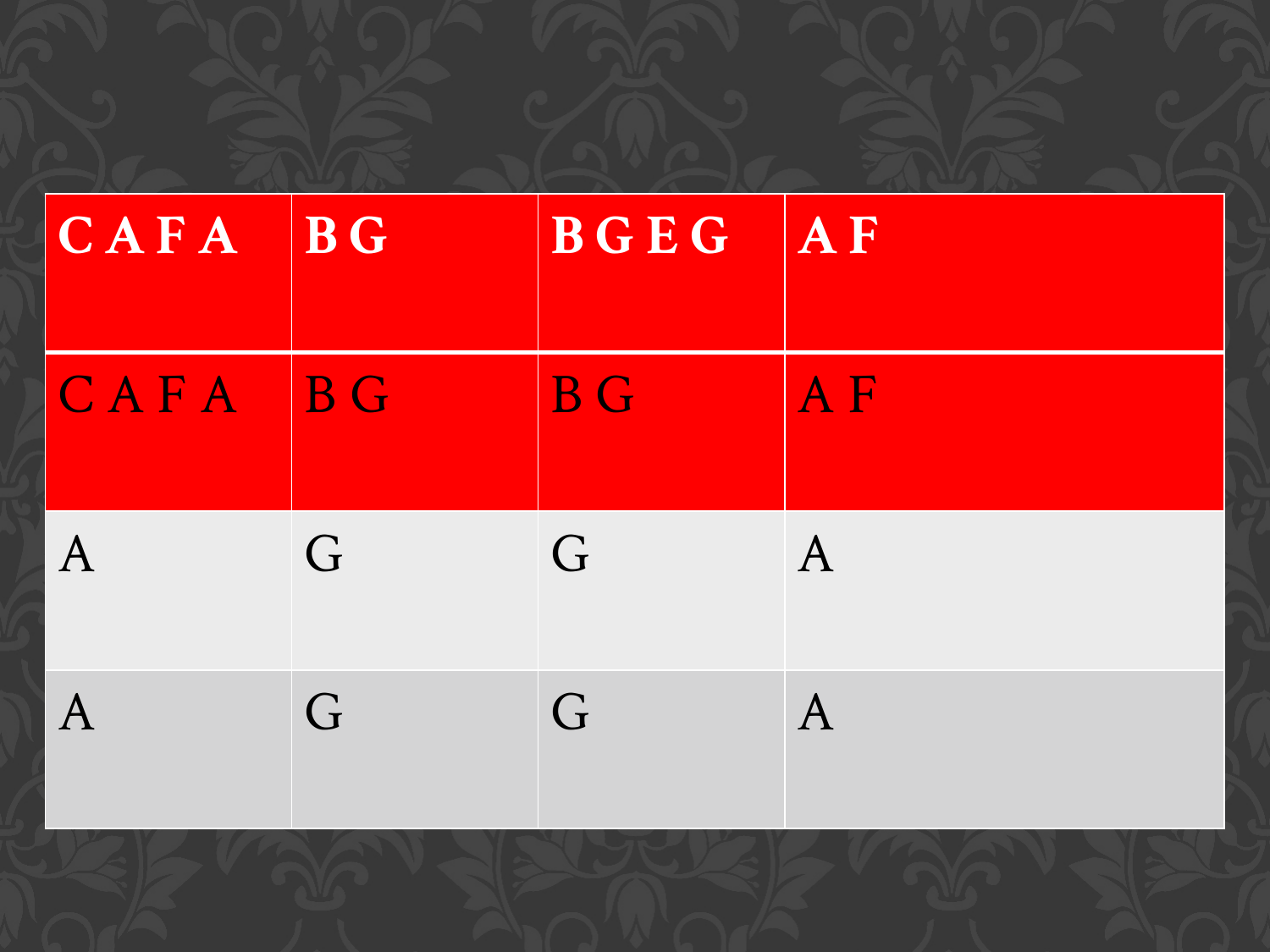

| C A F A | B G | B G E G | A F |
| --- | --- | --- | --- |
| C A F A | B G | B G | A F |
| A | G | G | A |
| A | G | G | A |